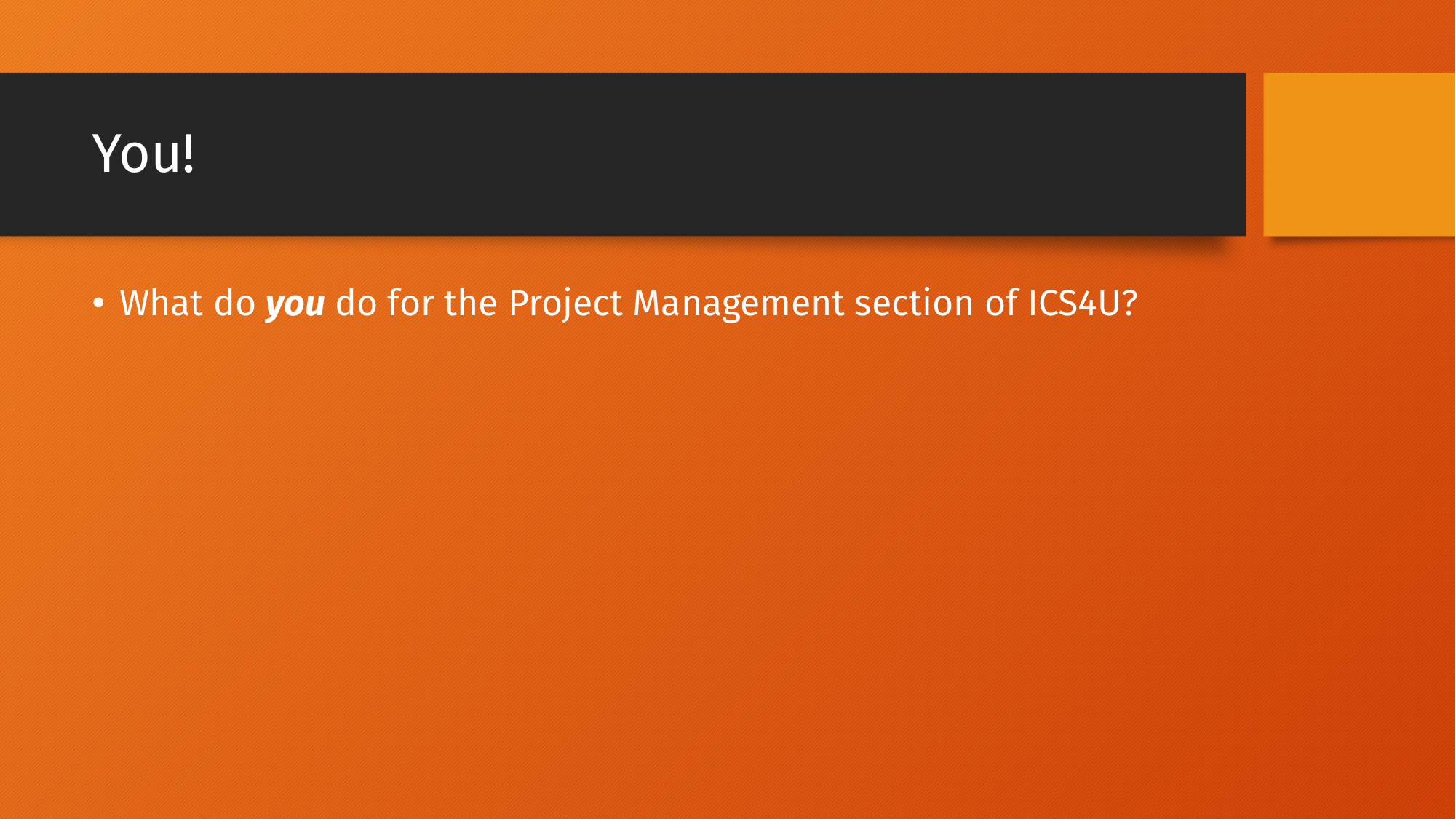

# You!
What do you do for the Project Management section of ICS4U?